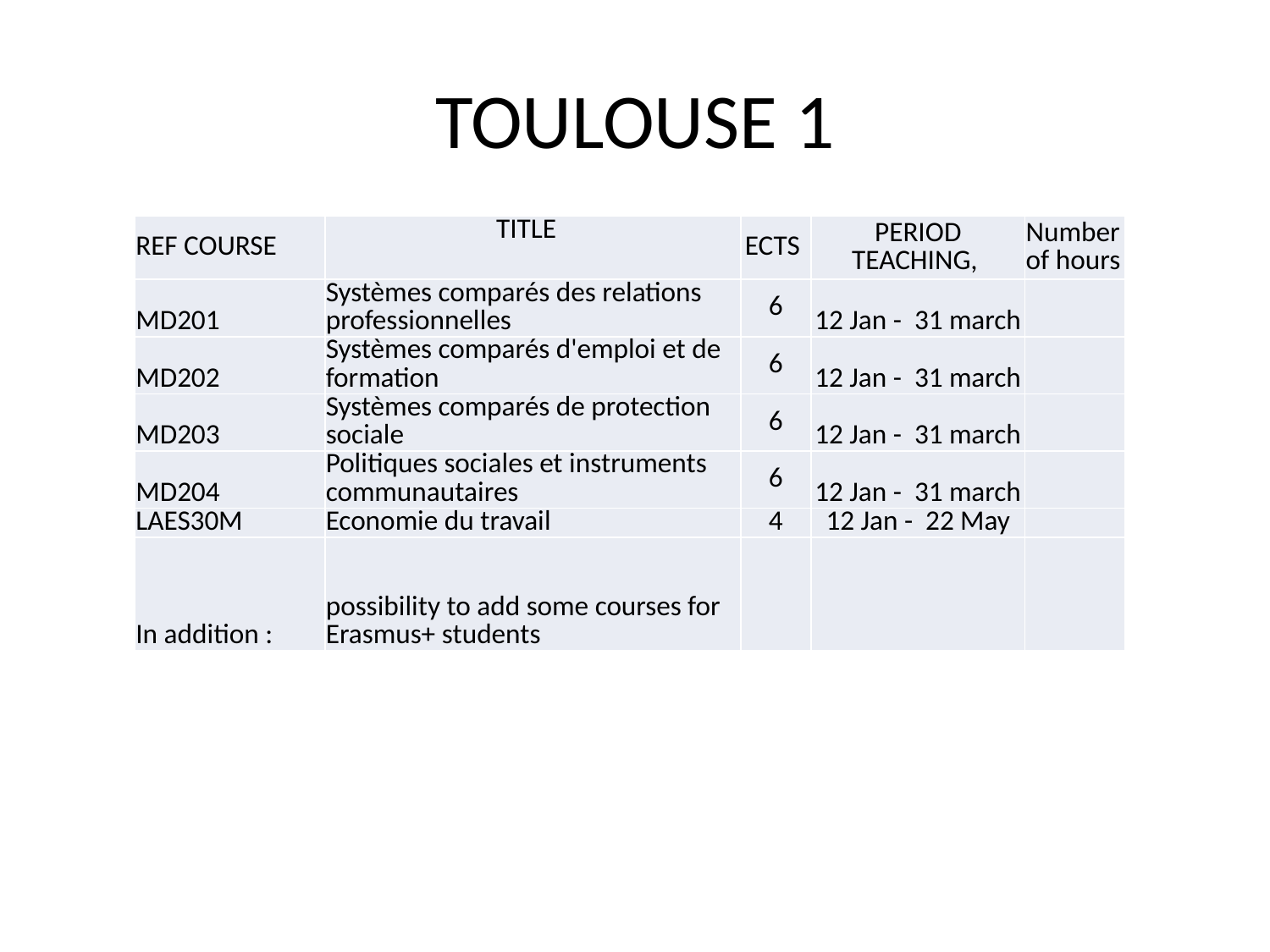

# TOULOUSE 1
| REF COURSE | TITLE | ECTS | PERIOD TEACHING, | Number of hours |
| --- | --- | --- | --- | --- |
| MD201 | Systèmes comparés des relations professionnelles | 6 | 12 Jan - 31 march |  |
| MD202 | Systèmes comparés d'emploi et de formation | 6 | 12 Jan - 31 march |  |
| MD203 | Systèmes comparés de protection sociale | 6 | 12 Jan - 31 march |  |
| MD204 | Politiques sociales et instruments communautaires | 6 | 12 Jan - 31 march |  |
| LAES30M | Economie du travail | 4 | 12 Jan - 22 May |  |
| In addition : | possibility to add some courses for Erasmus+ students |  |  |  |